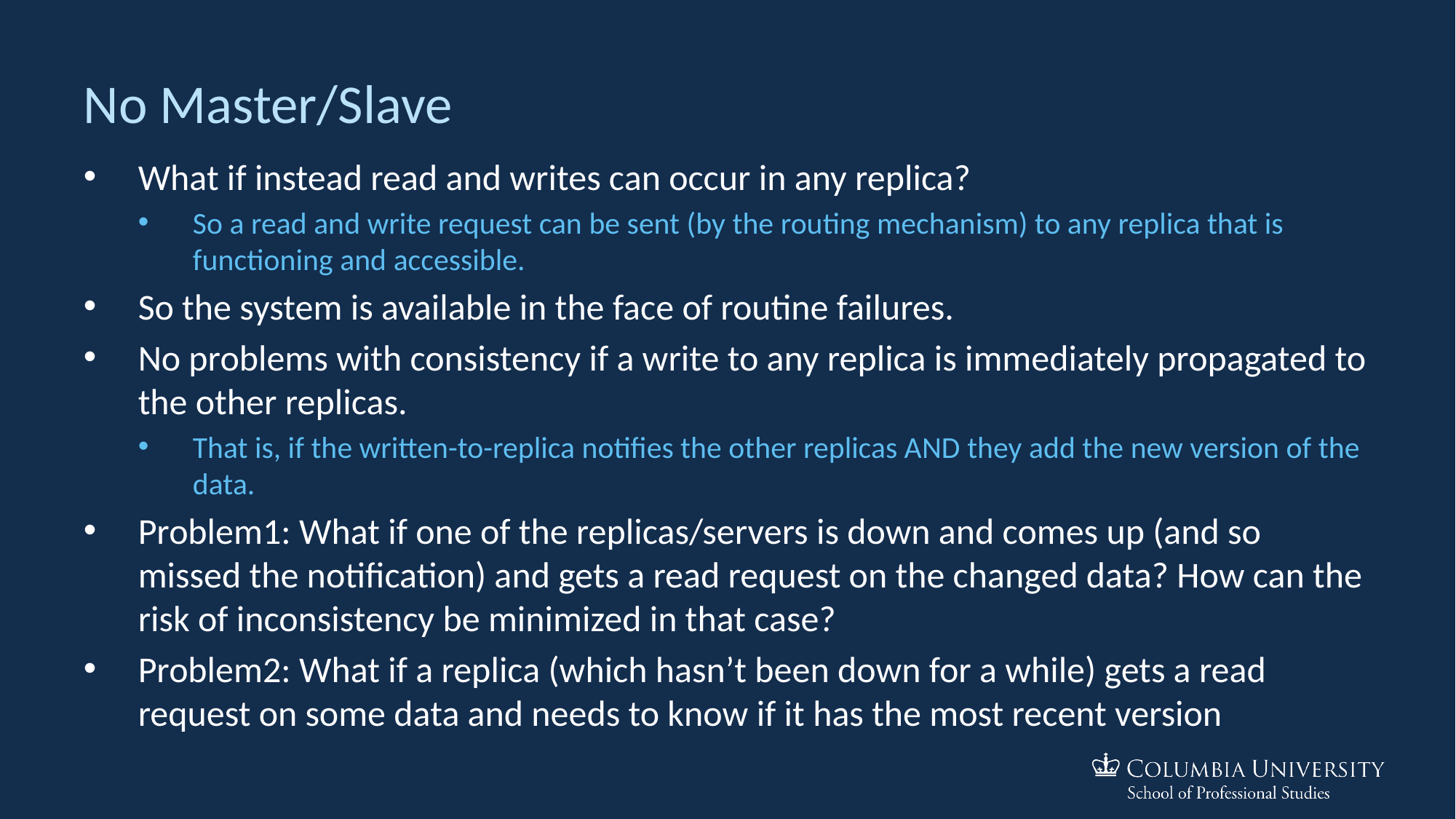

# No Master/Slave
What if instead read and writes can occur in any replica?
So a read and write request can be sent (by the routing mechanism) to any replica that is functioning and accessible.
So the system is available in the face of routine failures.
No problems with consistency if a write to any replica is immediately propagated to the other replicas.
That is, if the written-to-replica notifies the other replicas AND they add the new version of the data.
Problem1: What if one of the replicas/servers is down and comes up (and so missed the notification) and gets a read request on the changed data? How can the risk of inconsistency be minimized in that case?
Problem2: What if a replica (which hasn’t been down for a while) gets a read request on some data and needs to know if it has the most recent version